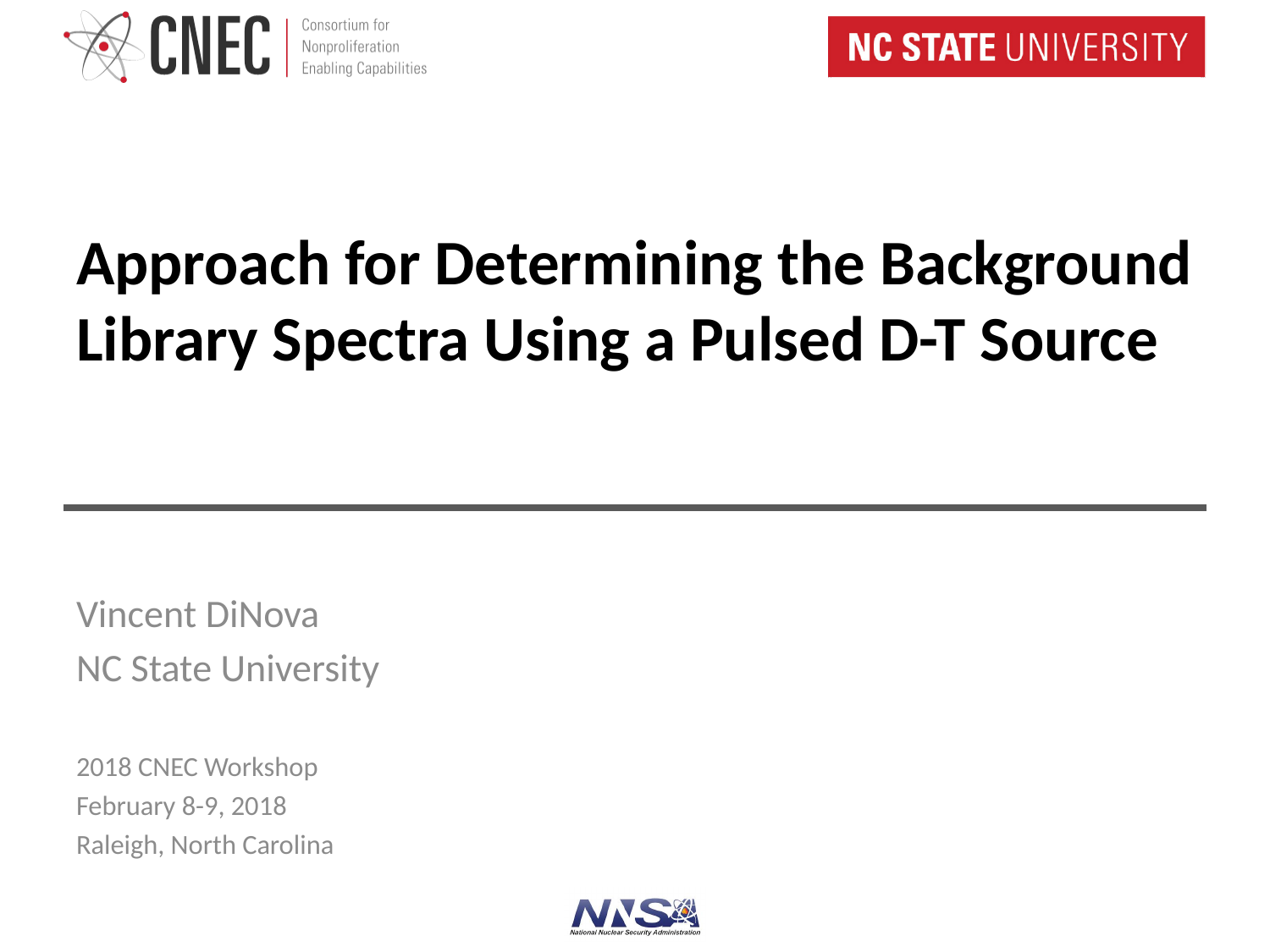

# Approach for Determining the Background Library Spectra Using a Pulsed D-T Source
Vincent DiNova
NC State University

2018 CNEC Workshop
February 8-9, 2018
Raleigh, North Carolina